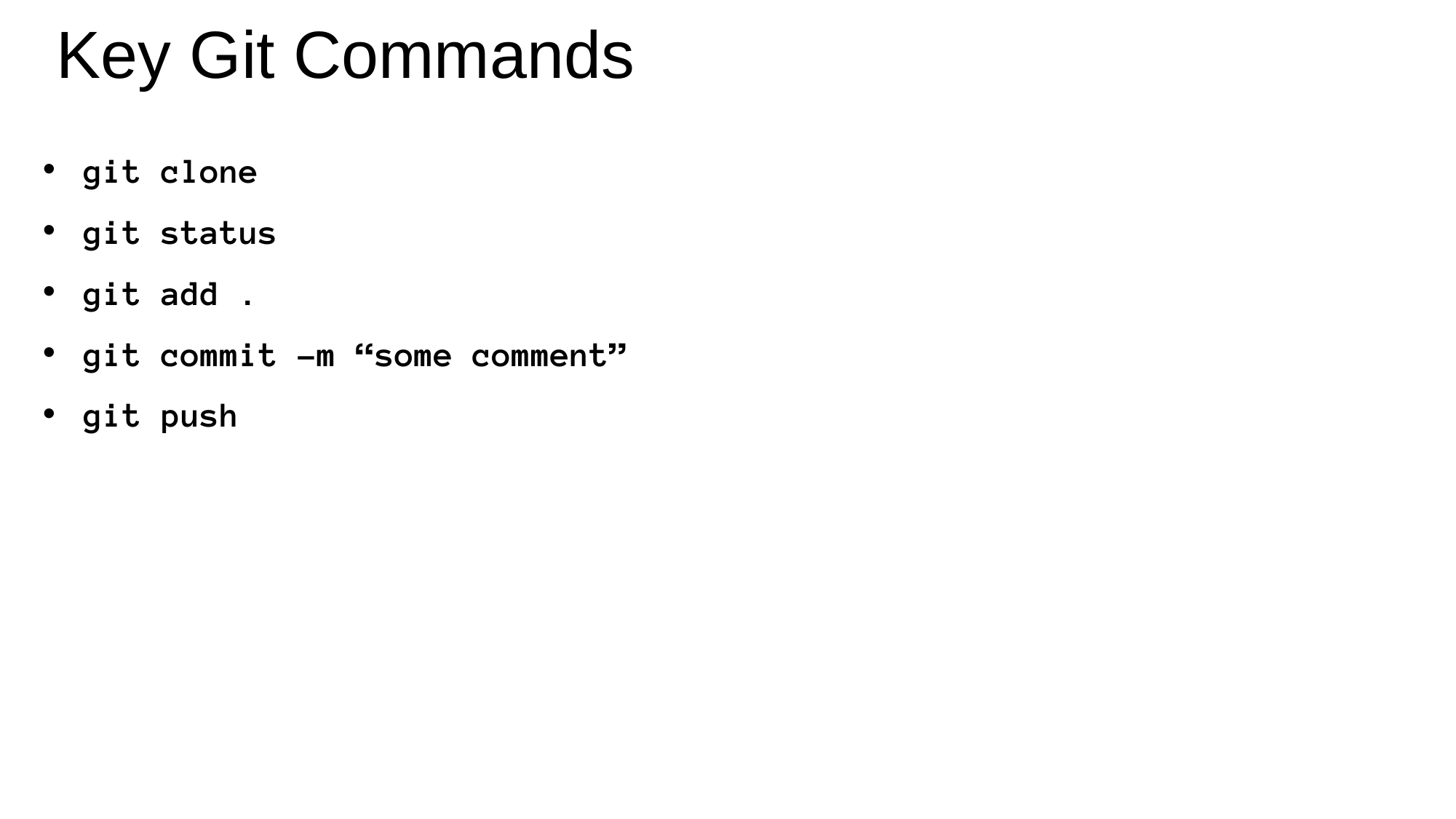

# Key Git Commands
git clone
git status
git add .
git commit –m “some comment”
git push